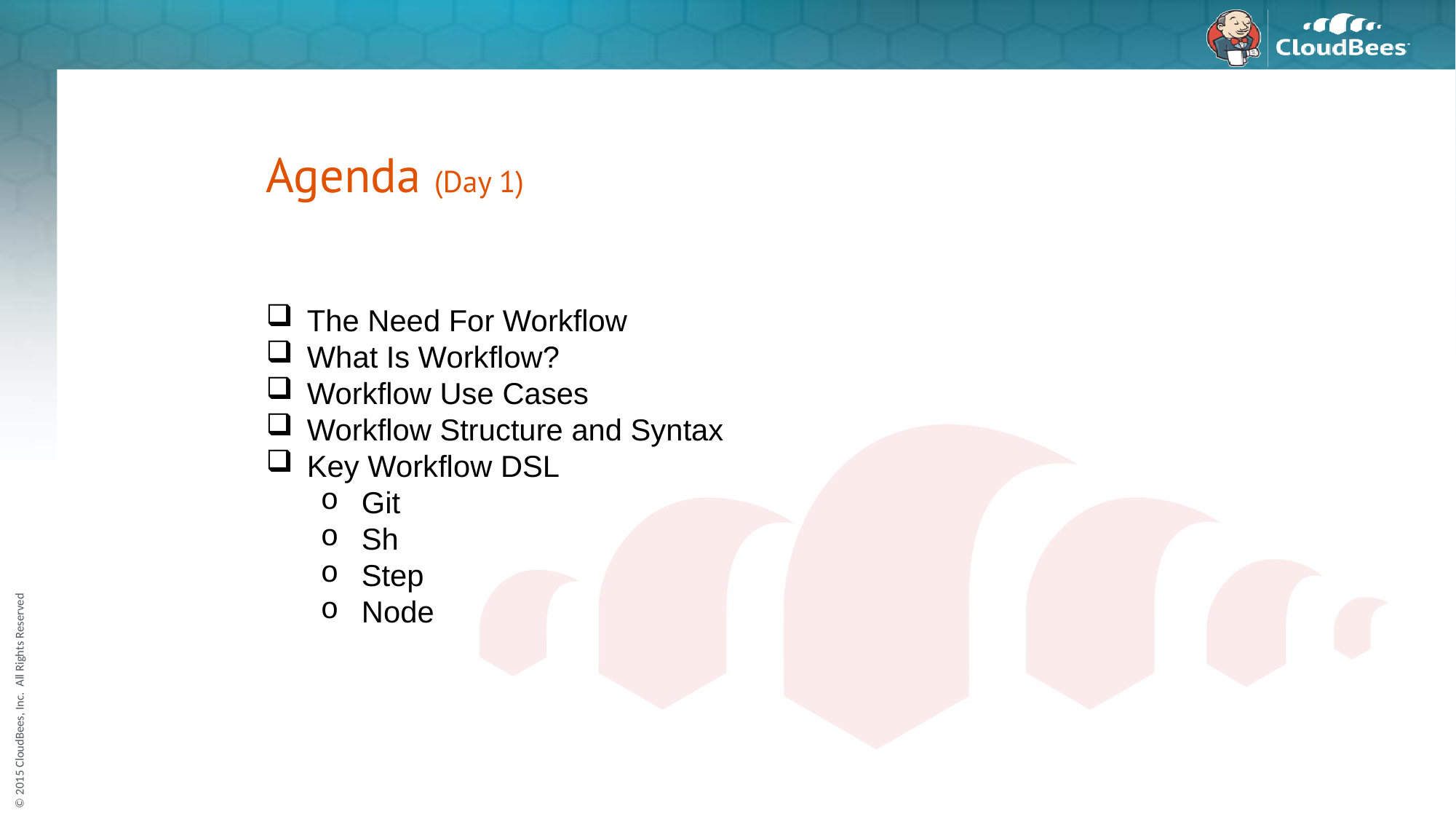

# Agenda (Day 1)
The Need For Workflow
What Is Workflow?
Workflow Use Cases
Workflow Structure and Syntax
Key Workflow DSL
Git
Sh
Step
Node